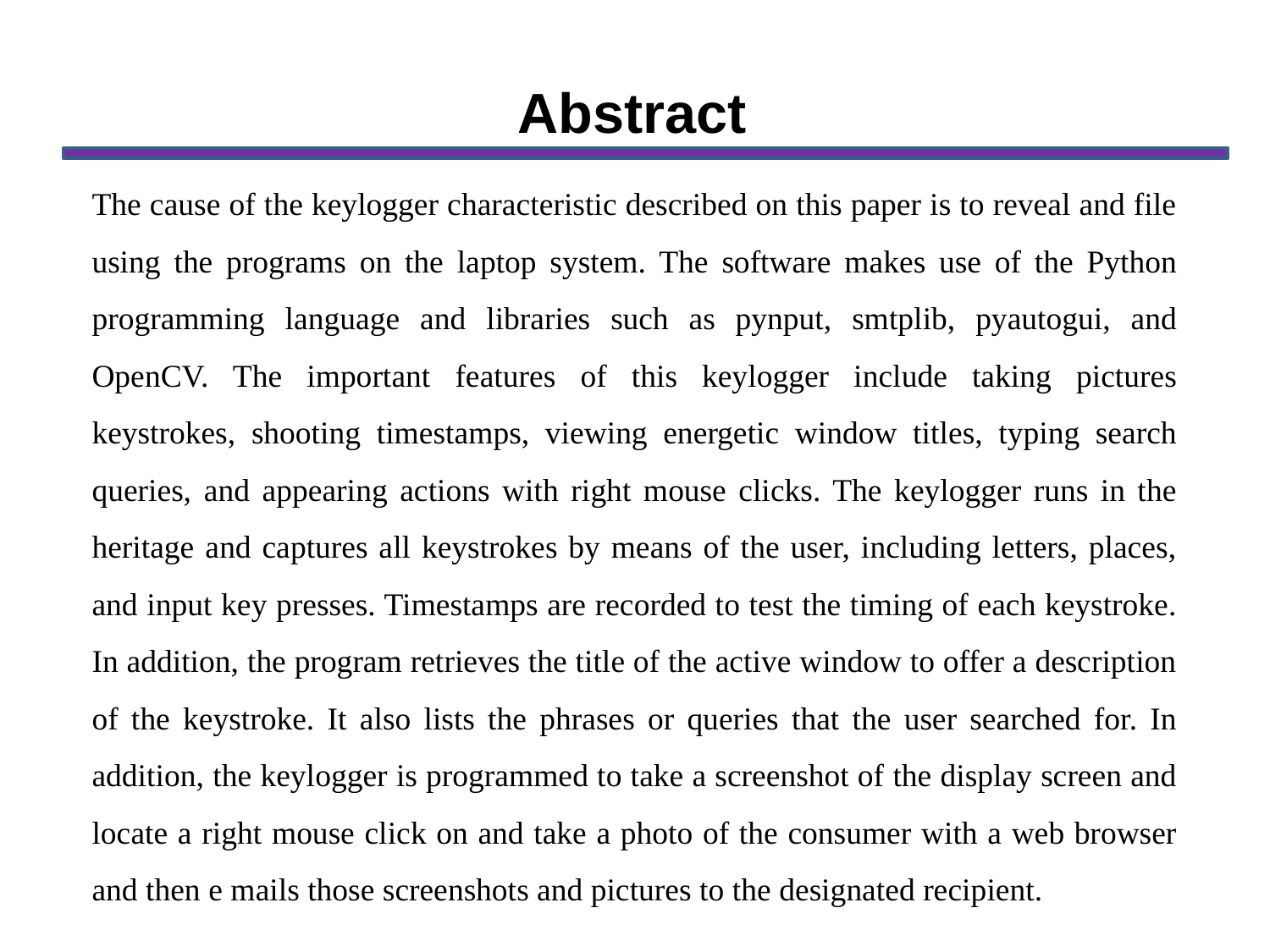

Abstract

The cause of the keylogger characteristic described on this paper is to reveal and file using the programs on the laptop system. The software makes use of the Python programming language and libraries such as pynput, smtplib, pyautogui, and OpenCV. The important features of this keylogger include taking pictures keystrokes, shooting timestamps, viewing energetic window titles, typing search queries, and appearing actions with right mouse clicks. The keylogger runs in the heritage and captures all keystrokes by means of the user, including letters, places, and input key presses. Timestamps are recorded to test the timing of each keystroke. In addition, the program retrieves the title of the active window to offer a description of the keystroke. It also lists the phrases or queries that the user searched for. In addition, the keylogger is programmed to take a screenshot of the display screen and locate a right mouse click on and take a photo of the consumer with a web browser and then e mails those screenshots and pictures to the designated recipient.